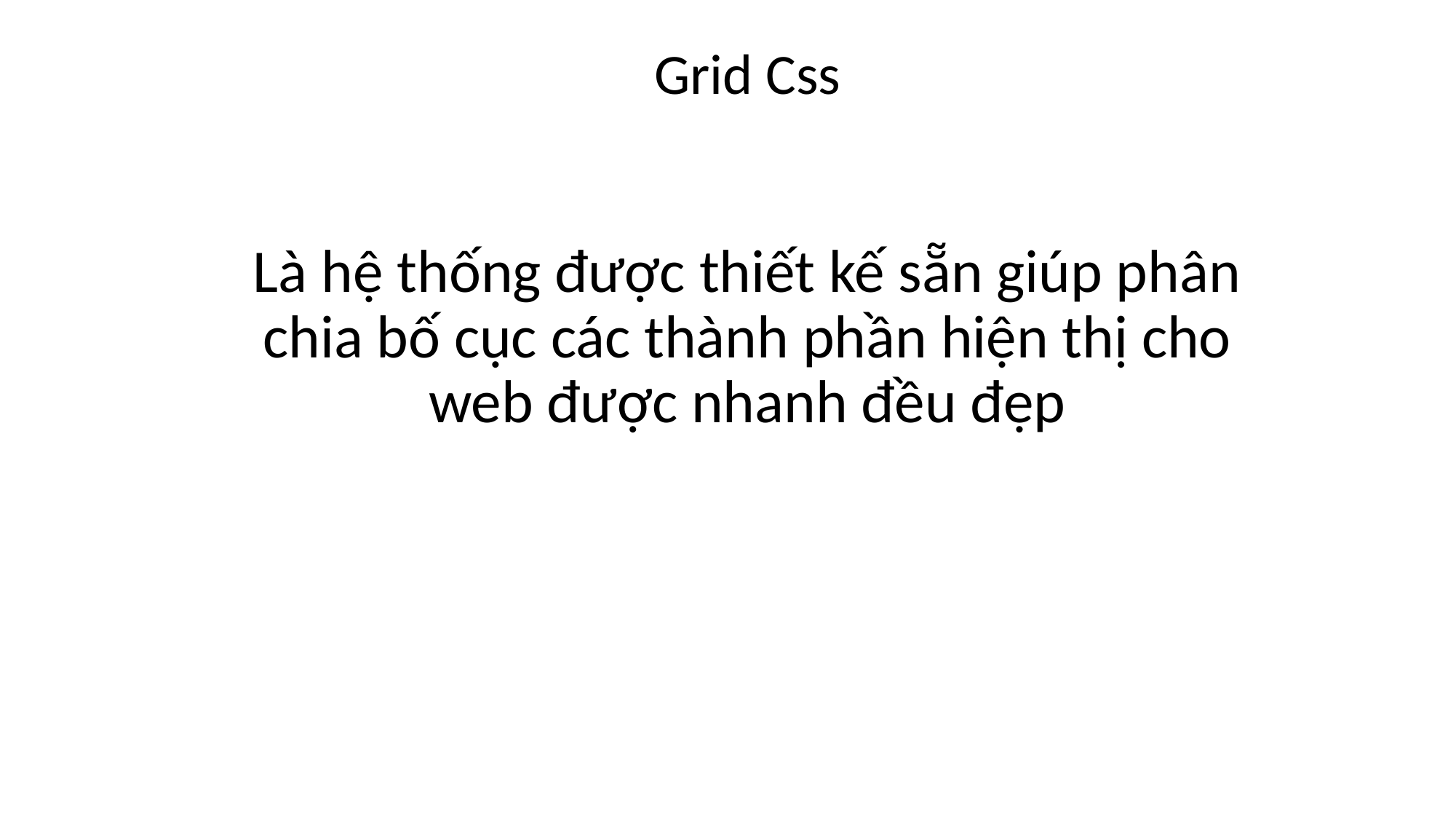

# Grid Css

Là hệ thống được thiết kế sẵn giúp phân chia bố cục các thành phần hiện thị cho web được nhanh đều đẹp